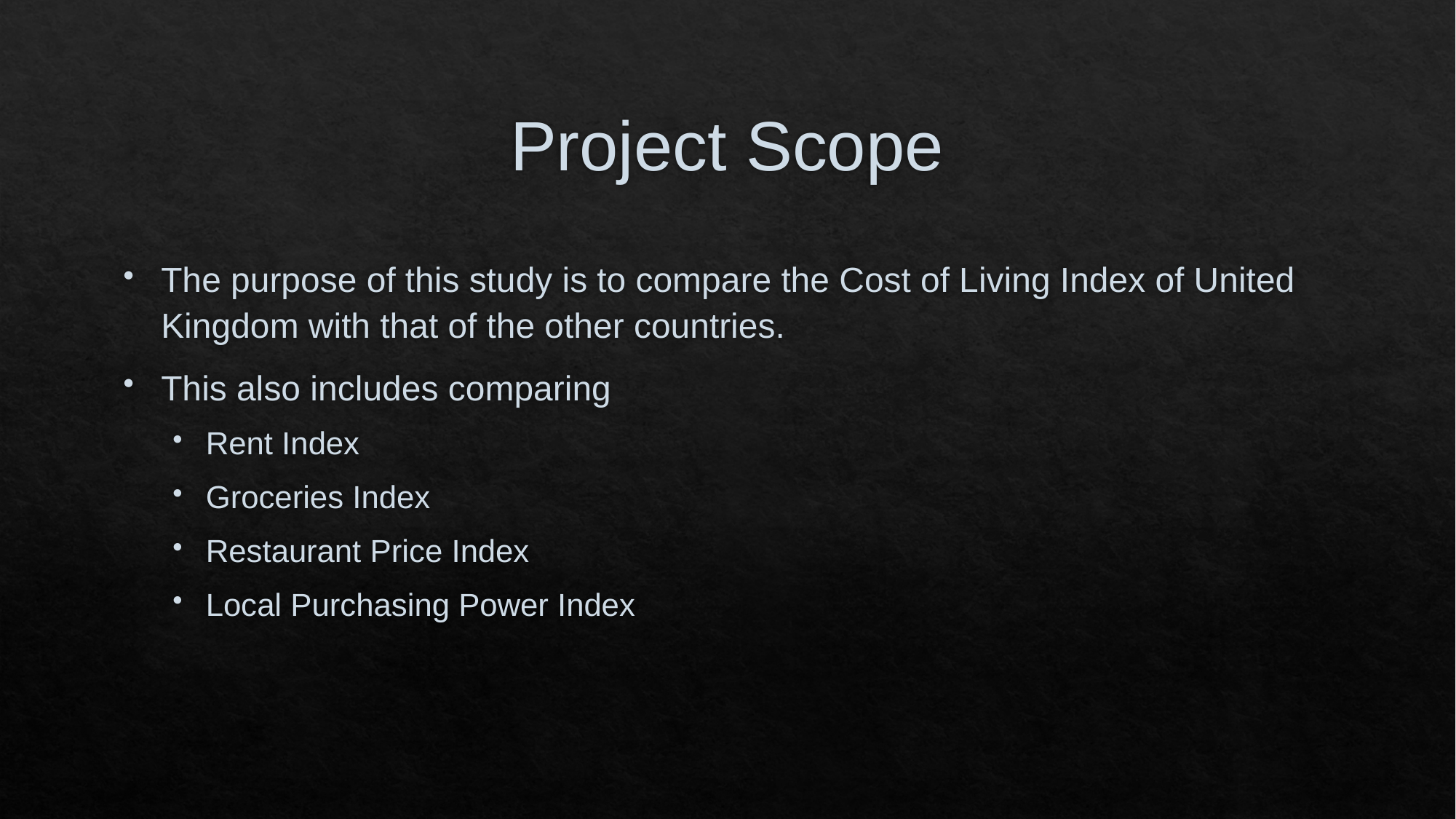

# Project Scope
The purpose of this study is to compare the Cost of Living Index of United Kingdom with that of the other countries.
This also includes comparing
Rent Index
Groceries Index
Restaurant Price Index
Local Purchasing Power Index